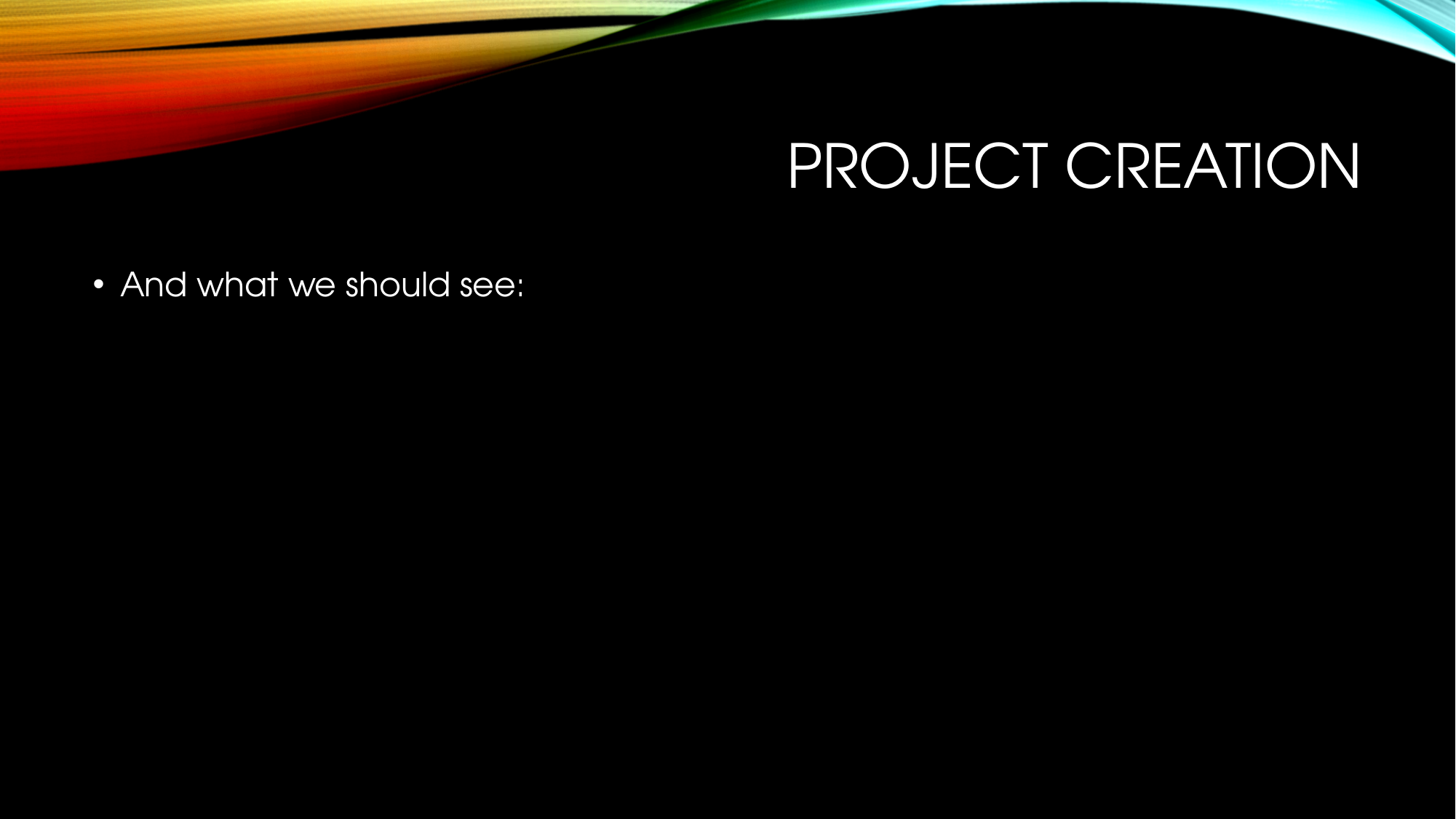

# Project creation
And what we should see: